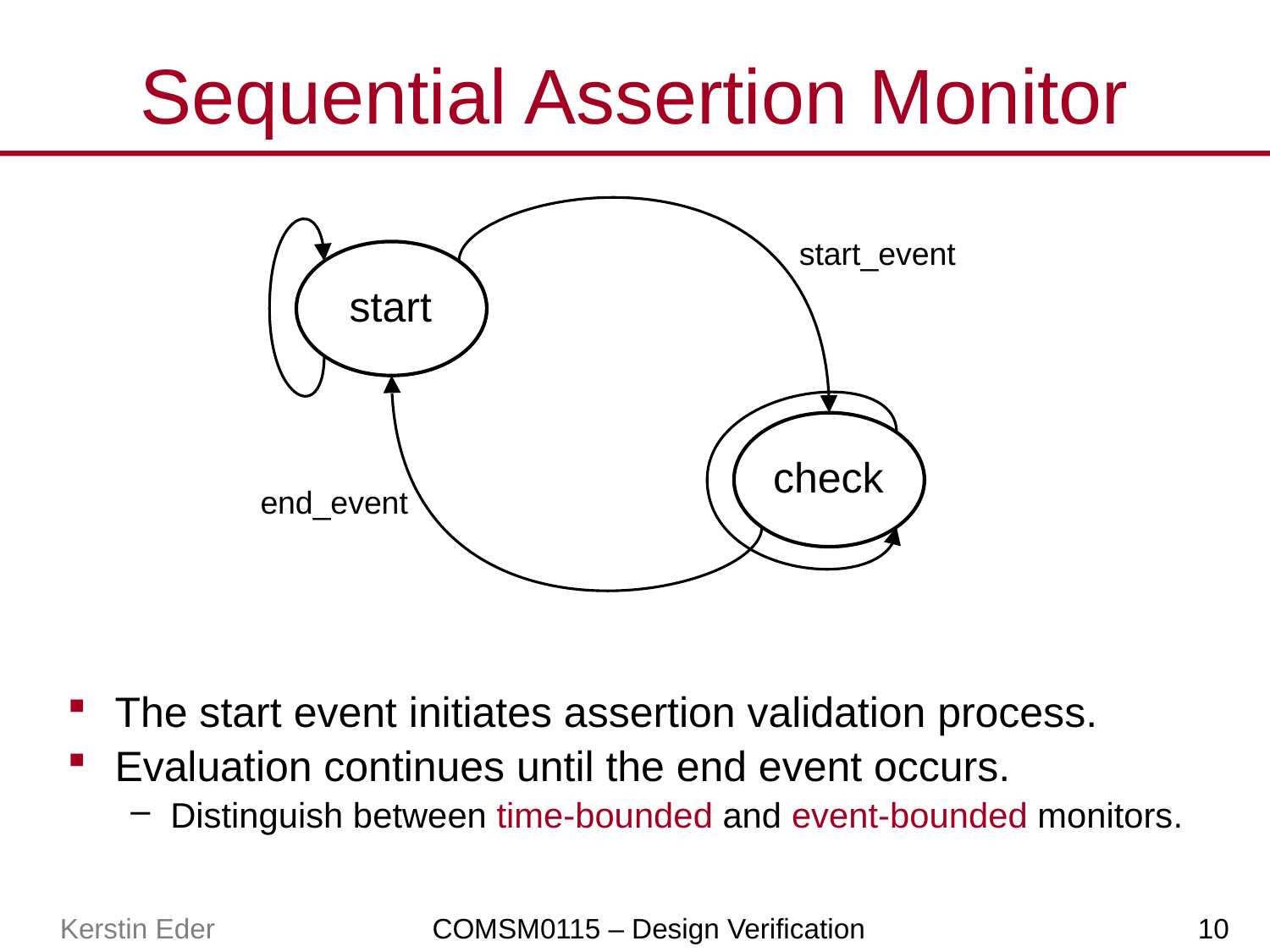

# Sequential Assertion Monitor
start_event

start

check
end_event
The start event initiates assertion validation process.
Evaluation continues until the end event occurs.
Distinguish between time-bounded and event-bounded monitors.